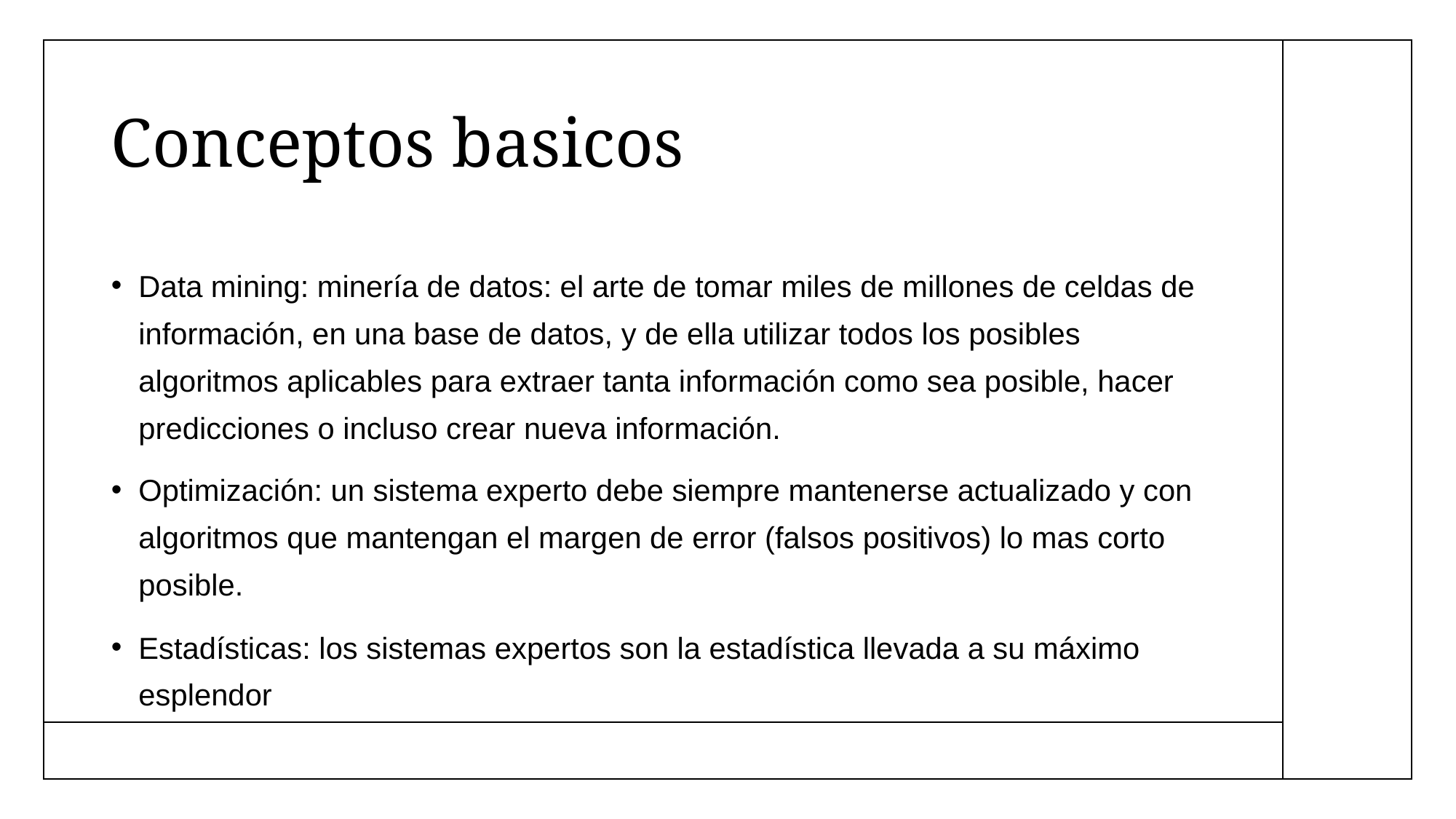

# Conceptos basicos
Data mining: minería de datos: el arte de tomar miles de millones de celdas de información, en una base de datos, y de ella utilizar todos los posibles algoritmos aplicables para extraer tanta información como sea posible, hacer predicciones o incluso crear nueva información.
Optimización: un sistema experto debe siempre mantenerse actualizado y con algoritmos que mantengan el margen de error (falsos positivos) lo mas corto posible.
Estadísticas: los sistemas expertos son la estadística llevada a su máximo esplendor